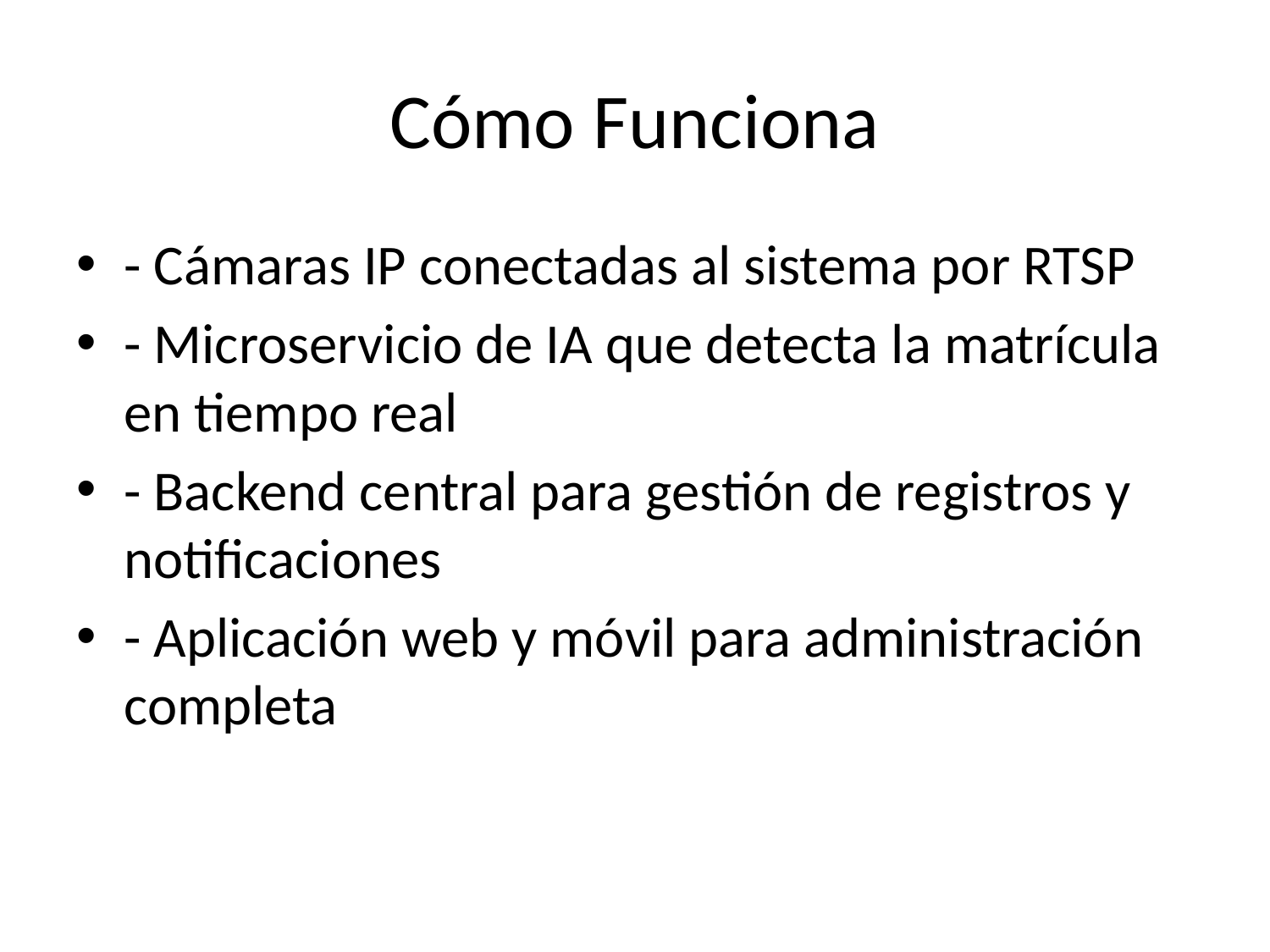

# Cómo Funciona
- Cámaras IP conectadas al sistema por RTSP
- Microservicio de IA que detecta la matrícula en tiempo real
- Backend central para gestión de registros y notificaciones
- Aplicación web y móvil para administración completa